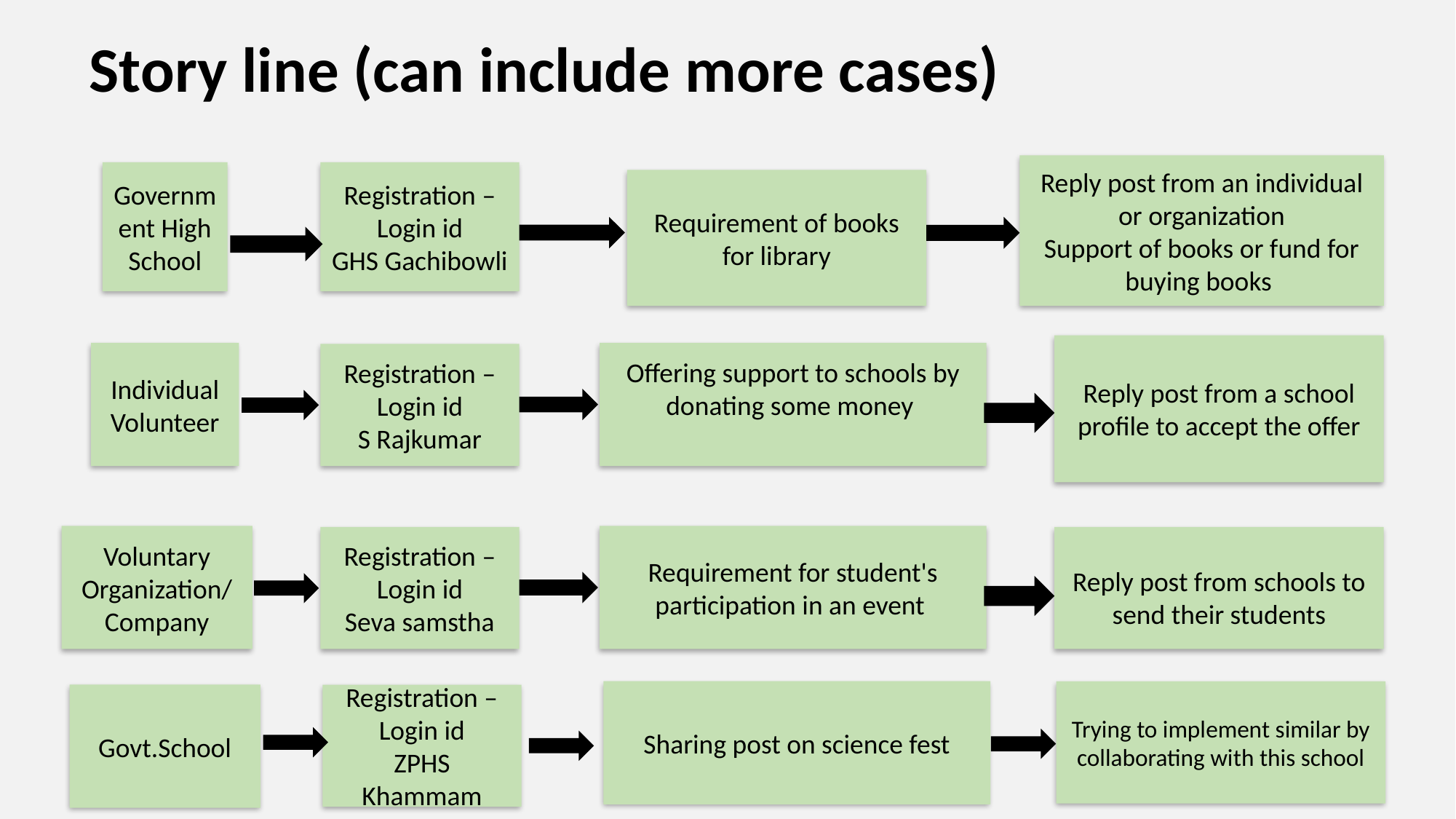

# Story line (can include more cases)

Reply post from an individual or organization
Support of books or fund for buying books

Government High School
Registration – Login id
GHS Gachibowli
Requirement of books for library

Reply post from a school profile to accept the offer

Offering support to schools by donating some money

Individual Volunteer
Registration – Login id
S Rajkumar

Requirement for student's participation in an event
Voluntary Organization/ Company
Registration – Login id
Seva samstha

Reply post from schools to send their students

Sharing post on science fest
Trying to implement similar by collaborating with this school
Govt.School
Registration – Login id
ZPHS Khammam